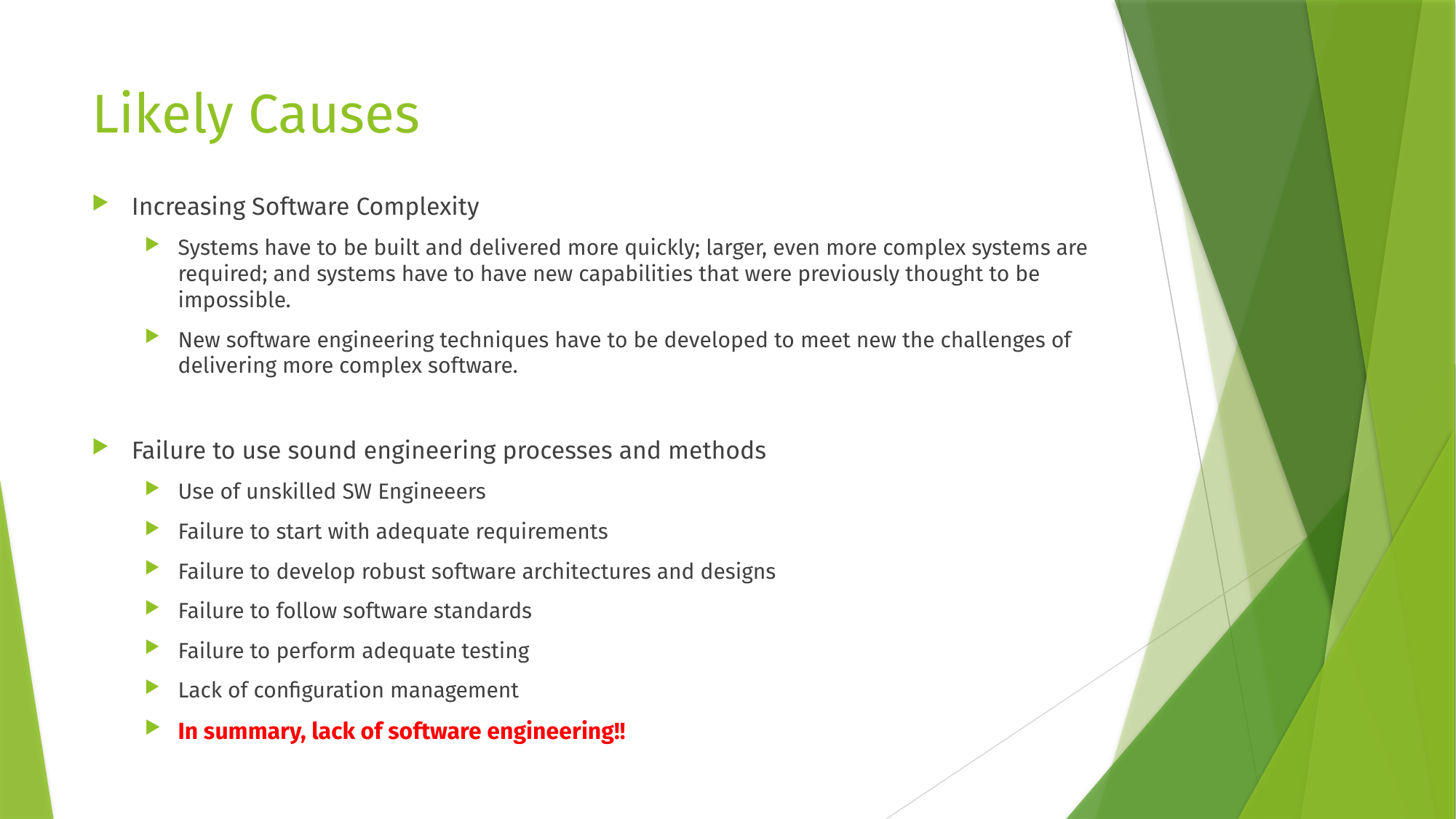

# Likely Causes
Increasing Software Complexity
Systems have to be built and delivered more quickly; larger, even more complex systems are required; and systems have to have new capabilities that were previously thought to be impossible.
New software engineering techniques have to be developed to meet new the challenges of delivering more complex software.

Failure to use sound engineering processes and methods
Use of unskilled SW Engineeers
Failure to start with adequate requirements
Failure to develop robust software architectures and designs
Failure to follow software standards
Failure to perform adequate testing
Lack of configuration management
In summary, lack of software engineering!!